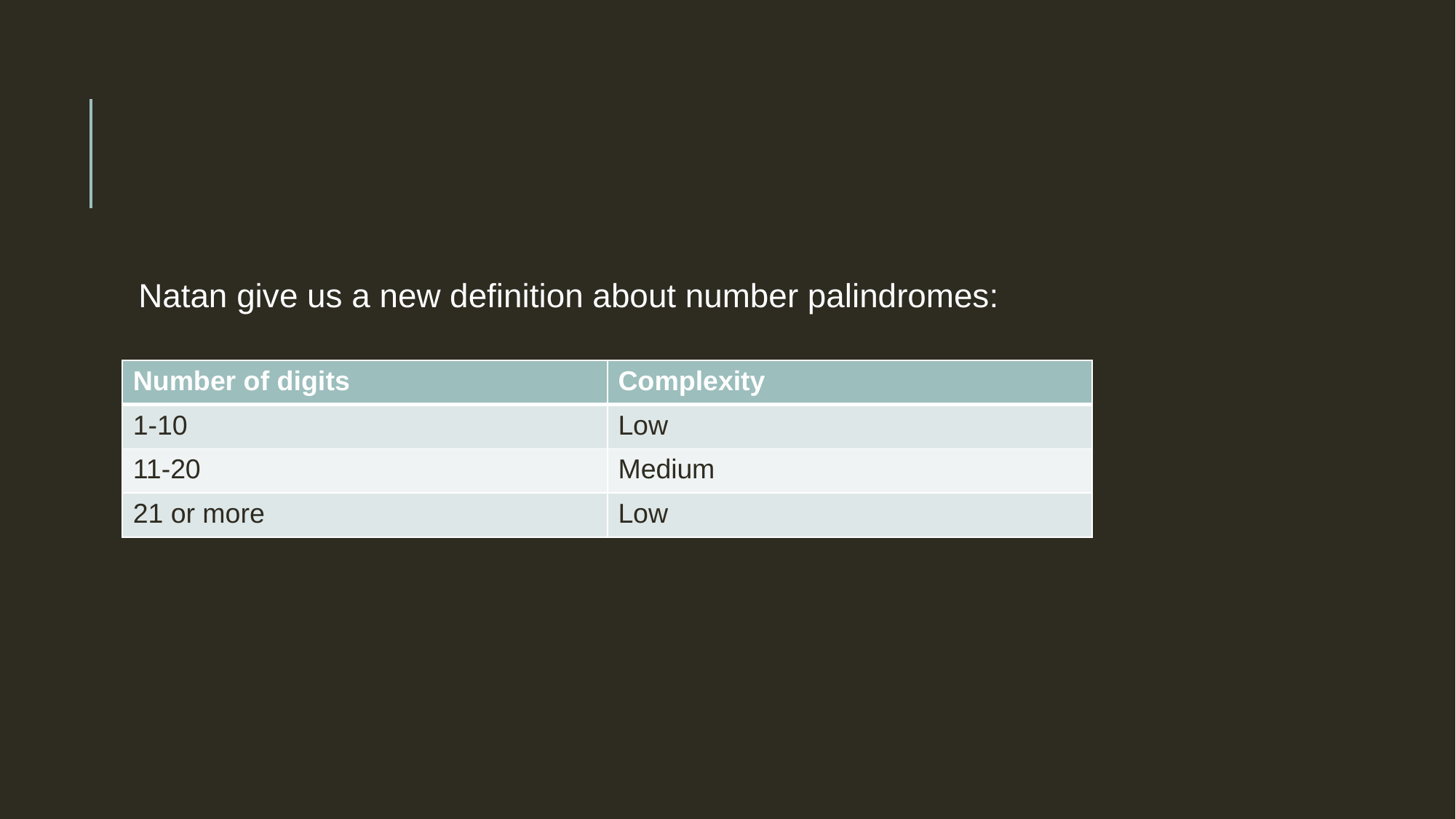

#
Natan give us a new definition about number palindromes:
| Number of digits | Complexity |
| --- | --- |
| 1-10 | Low |
| 11-20 | Medium |
| 21 or more | Low |